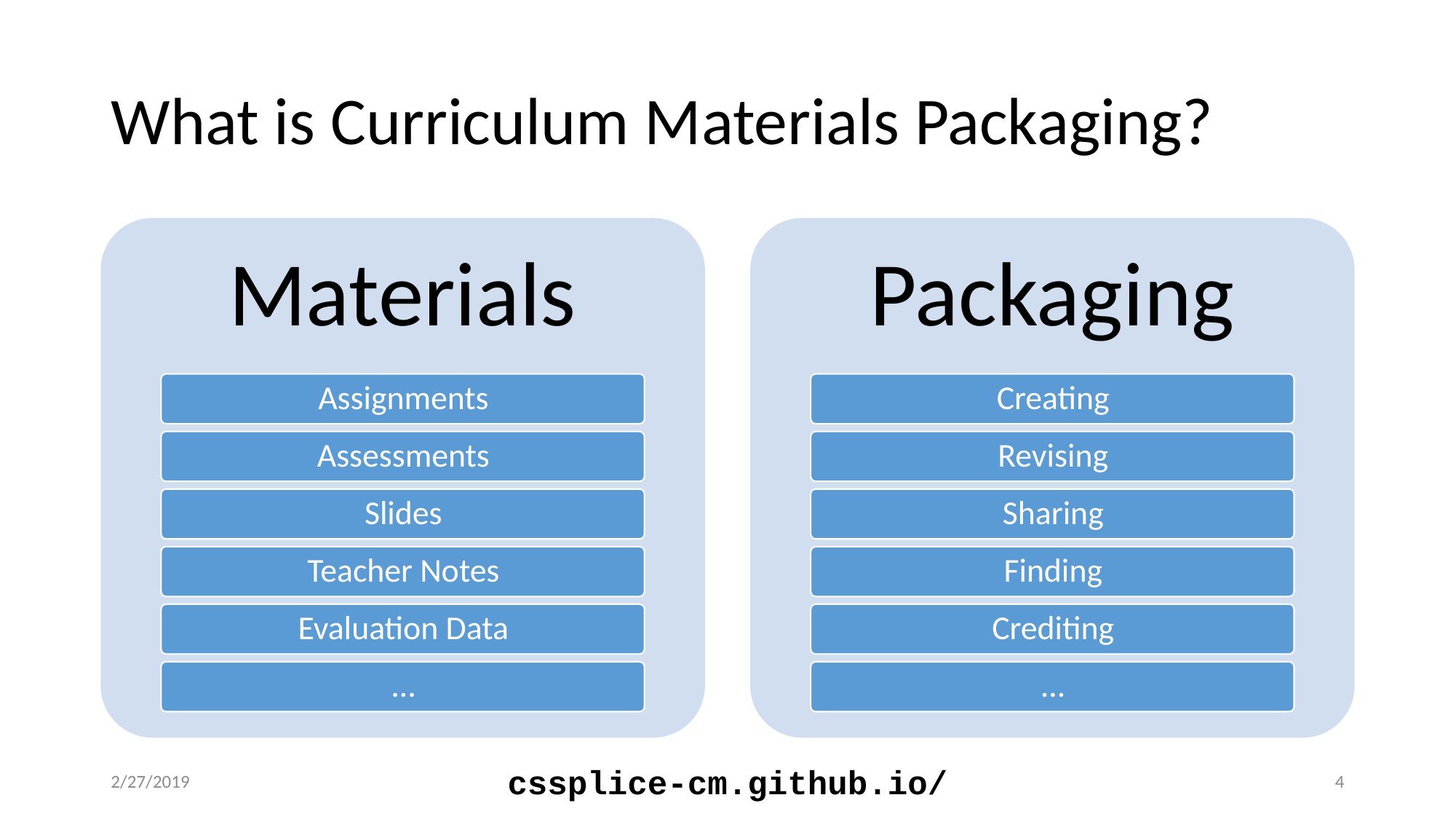

# What is Curriculum Materials Packaging?
Materials
Assignments
Assessments
Slides
Teacher Notes
Evaluation Data
…
Packaging
Creating
Revising
Sharing
Finding
Crediting
…
2/27/2019
cssplice-cm.github.io/
4